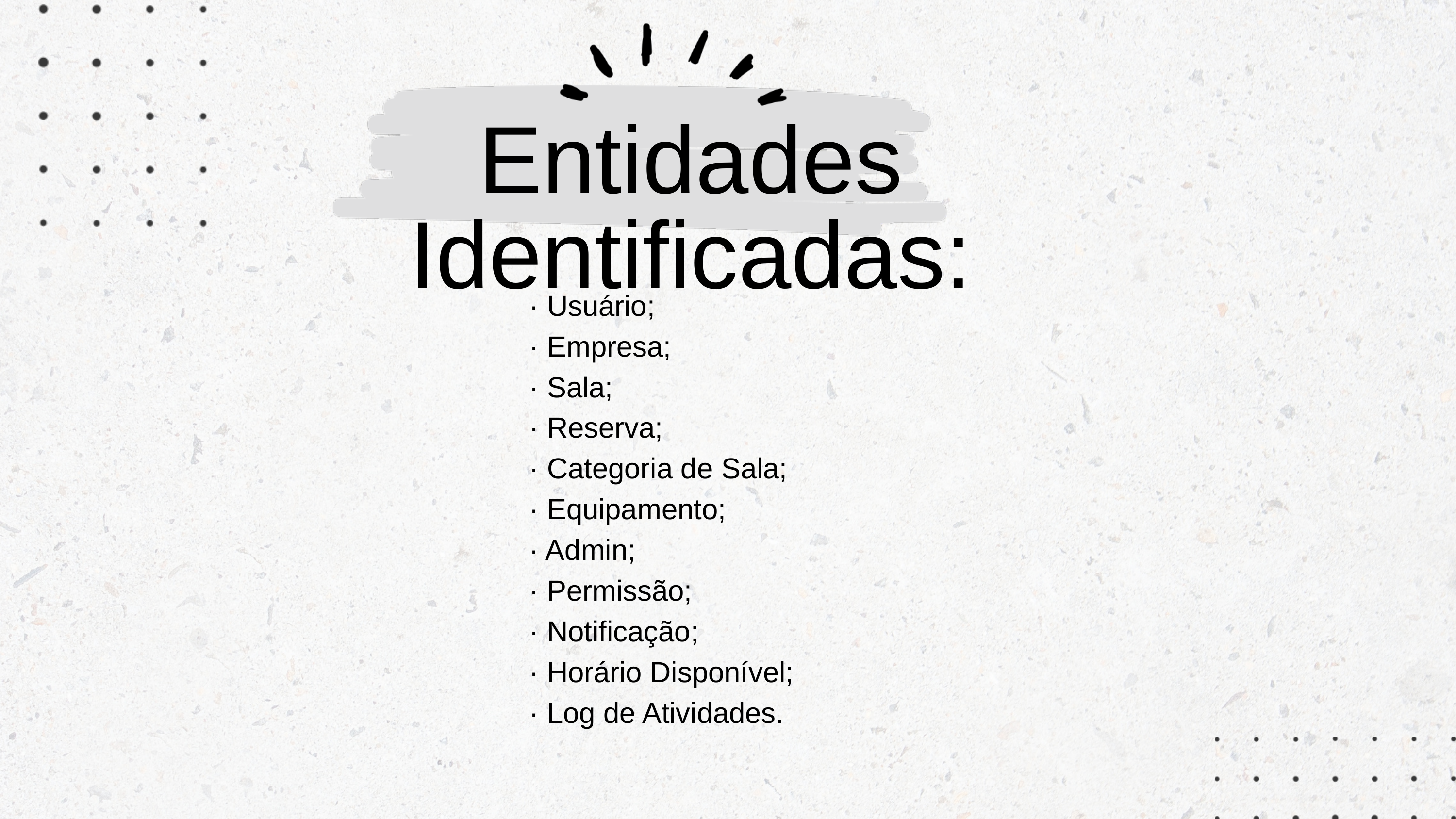

Entidades Identificadas:

· Usuário;
· Empresa;
· Sala;
· Reserva;
· Categoria de Sala;
· Equipamento;
· Admin;
· Permissão;
· Notificação;
· Horário Disponível;
· Log de Atividades.